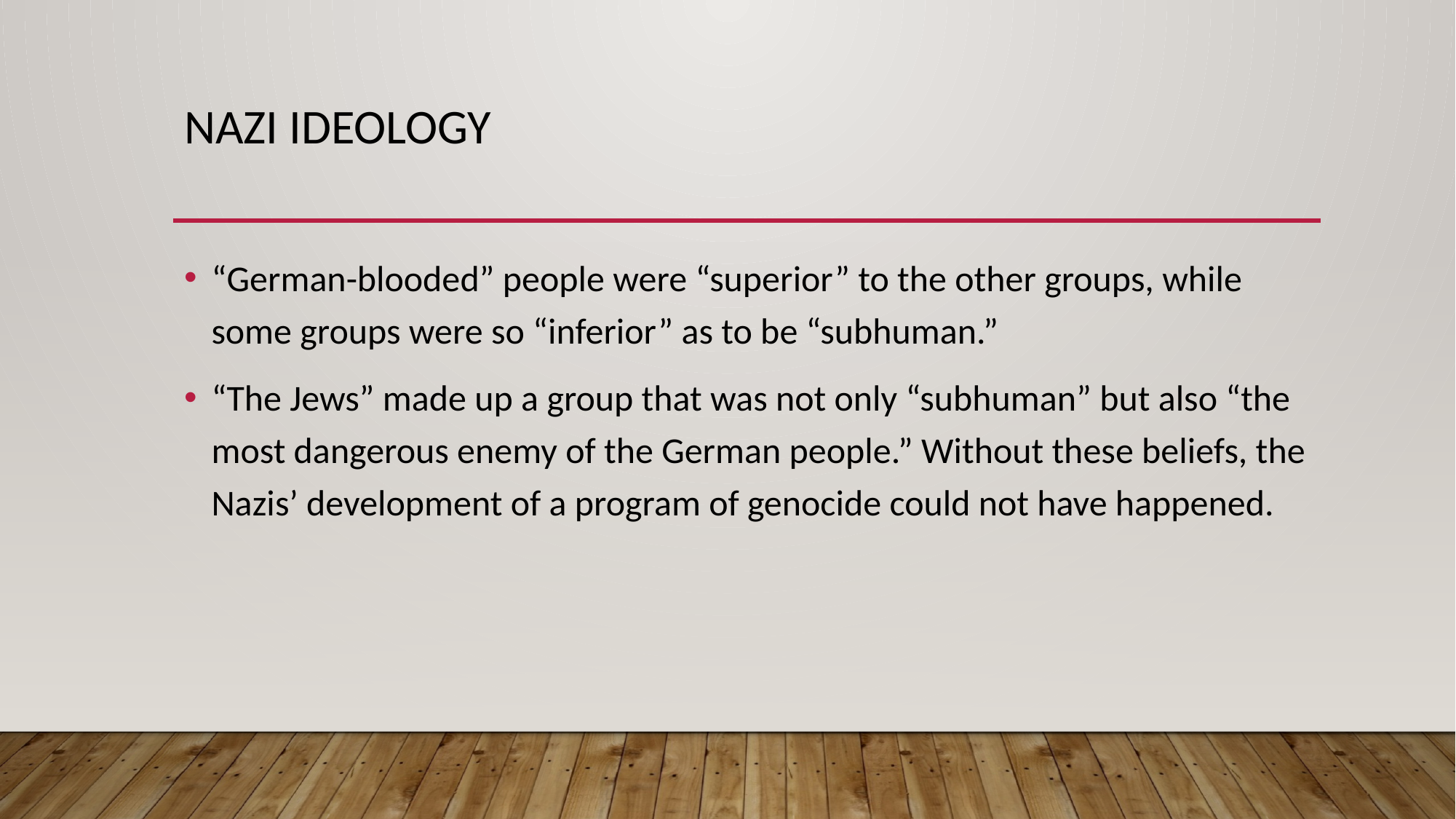

# Nazi ideology
“German-blooded” people were “superior” to the other groups, while some groups were so “inferior” as to be “subhuman.”
“The Jews” made up a group that was not only “subhuman” but also “the most dangerous enemy of the German people.” Without these beliefs, the Nazis’ development of a program of genocide could not have happened.